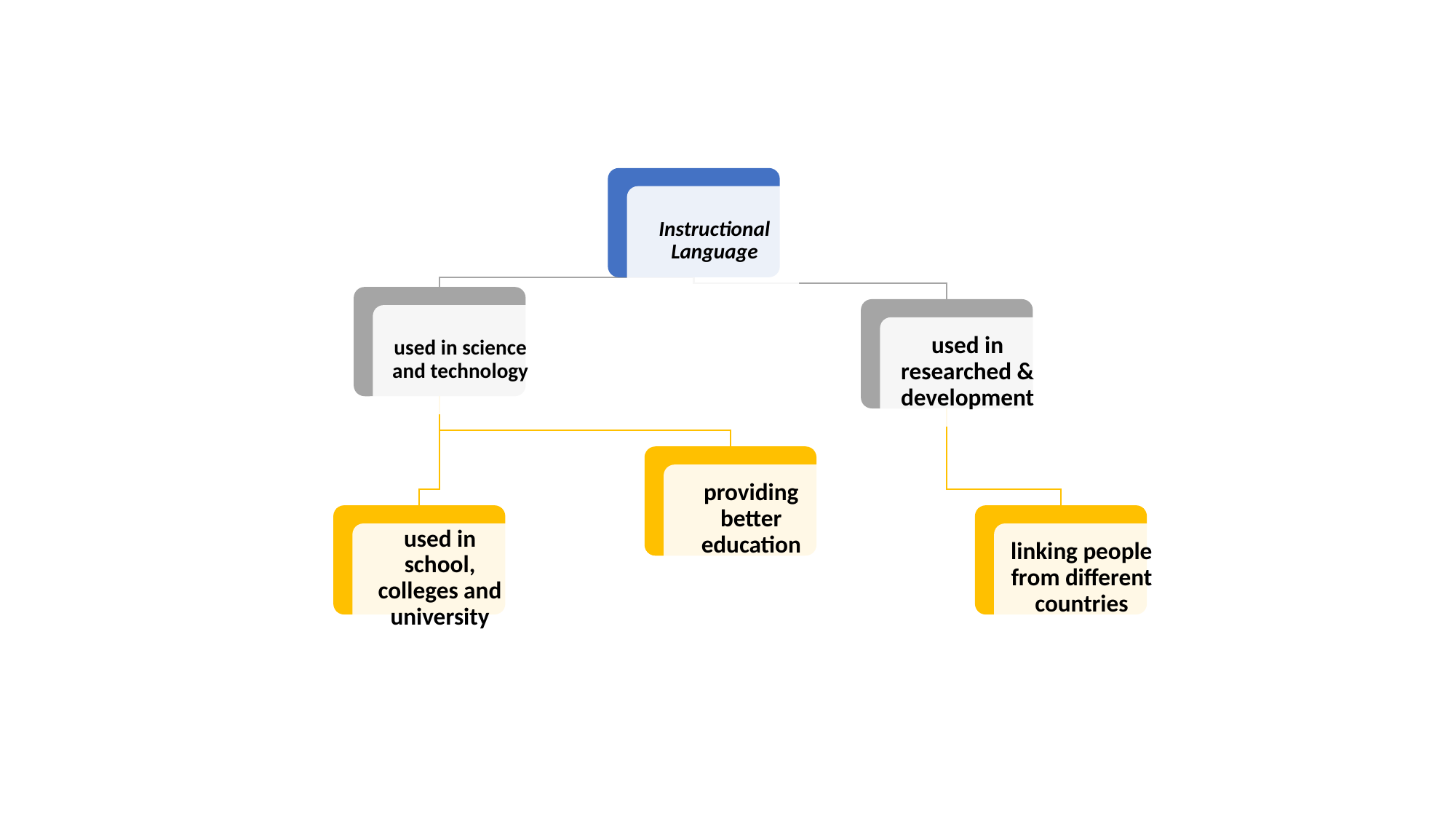

Instructional Language
used in science and technology
used in school, colleges and university
providing better education
used in researched & development
linking people from different countries